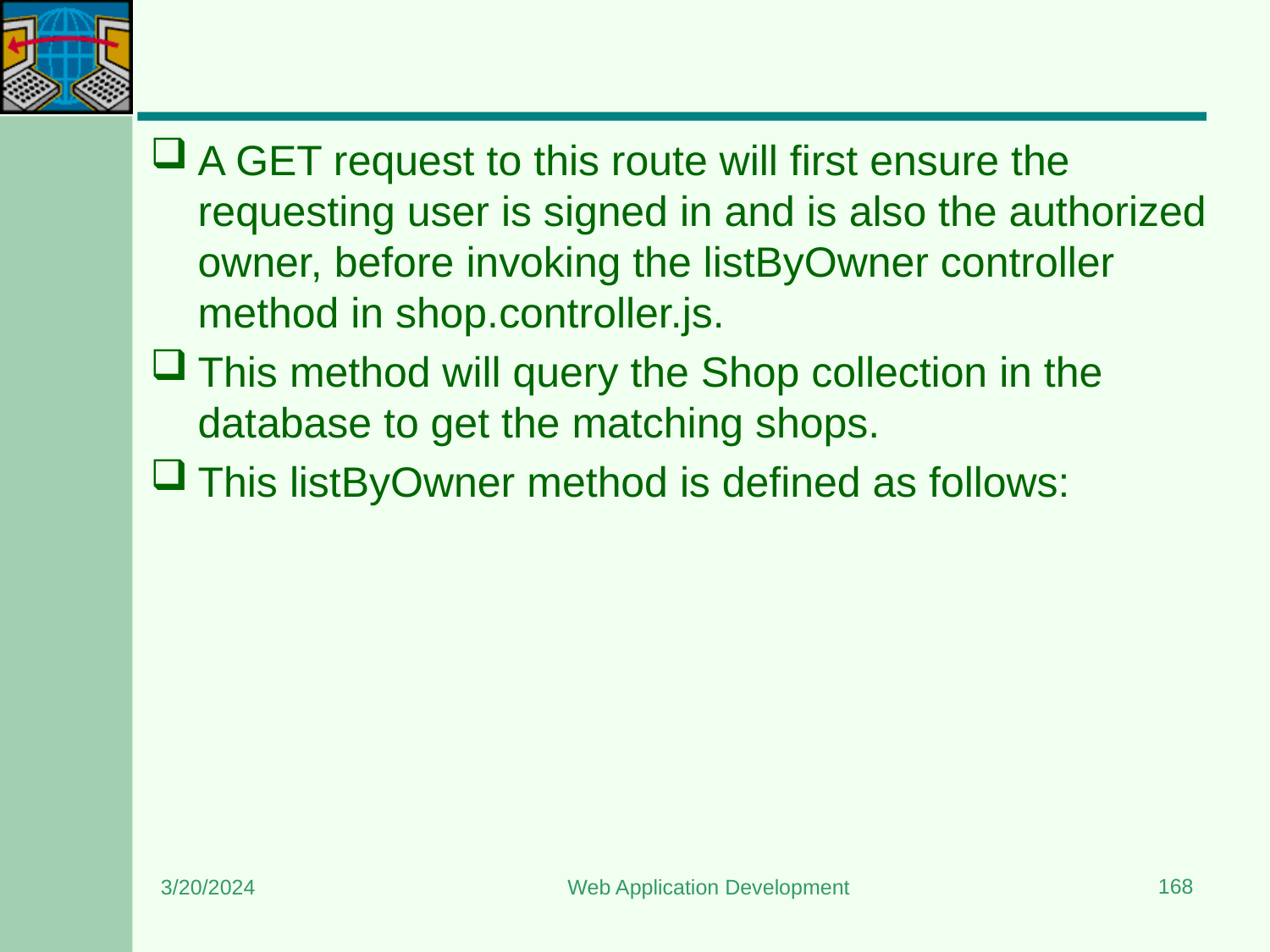

#
A GET request to this route will first ensure the requesting user is signed in and is also the authorized owner, before invoking the listByOwner controller method in shop.controller.js.
This method will query the Shop collection in the database to get the matching shops.
This listByOwner method is defined as follows:
168
3/20/2024
Web Application Development